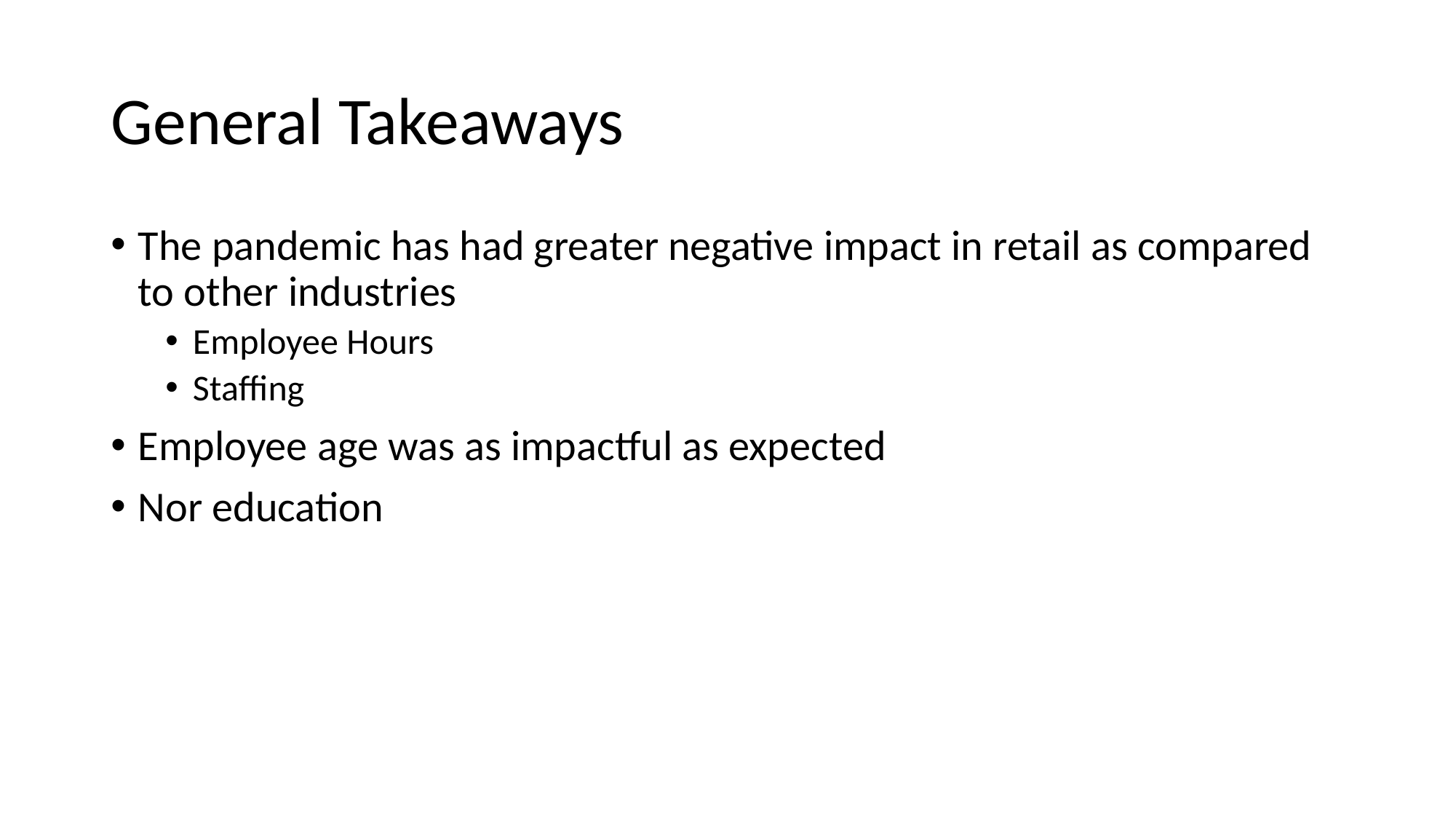

# General Takeaways
The pandemic has had greater negative impact in retail as compared to other industries
Employee Hours
Staffing
Employee age was as impactful as expected
Nor education